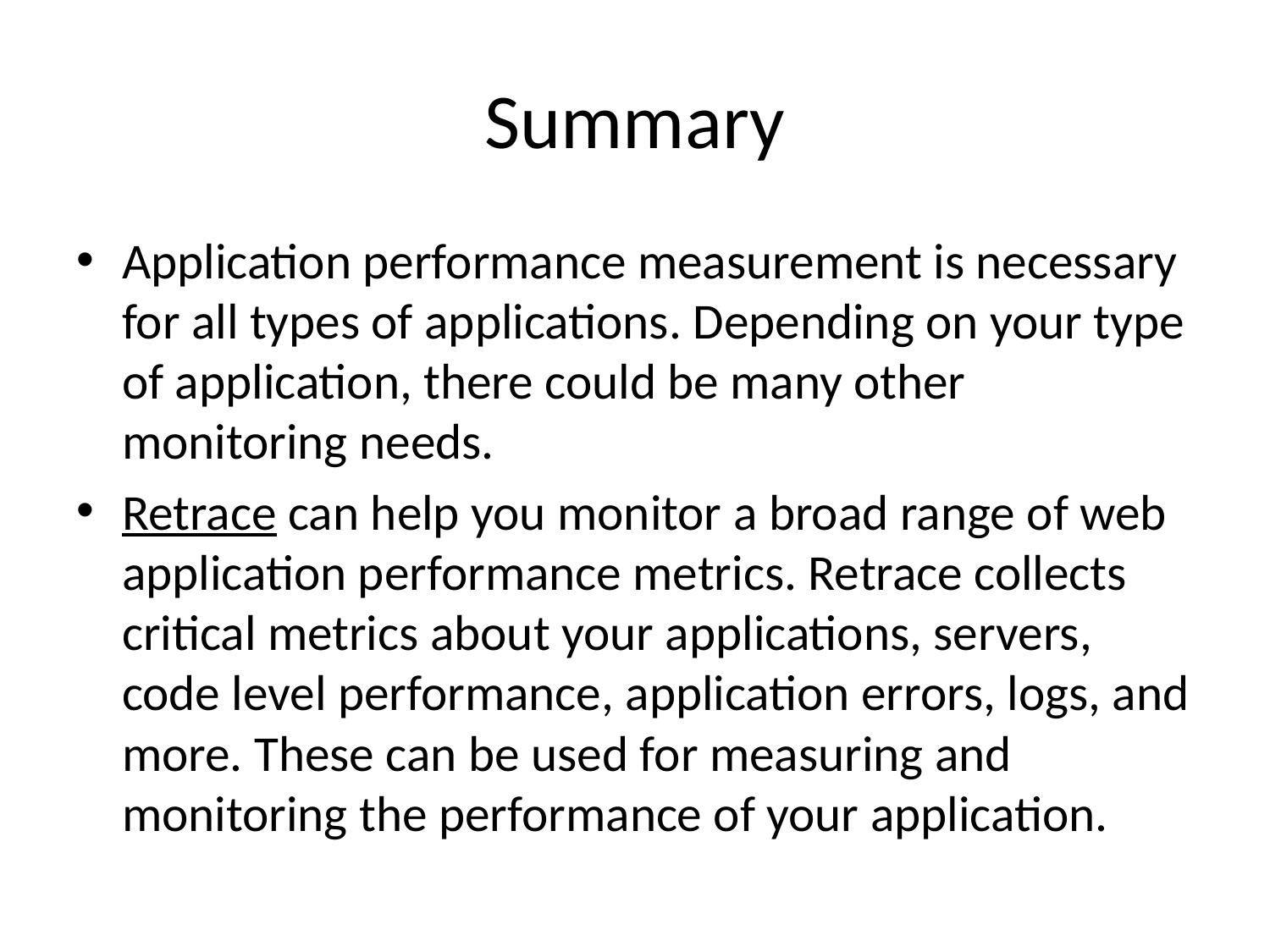

# Summary
Application performance measurement is necessary for all types of applications. Depending on your type of application, there could be many other monitoring needs.
Retrace can help you monitor a broad range of web application performance metrics. Retrace collects critical metrics about your applications, servers, code level performance, application errors, logs, and more. These can be used for measuring and monitoring the performance of your application.